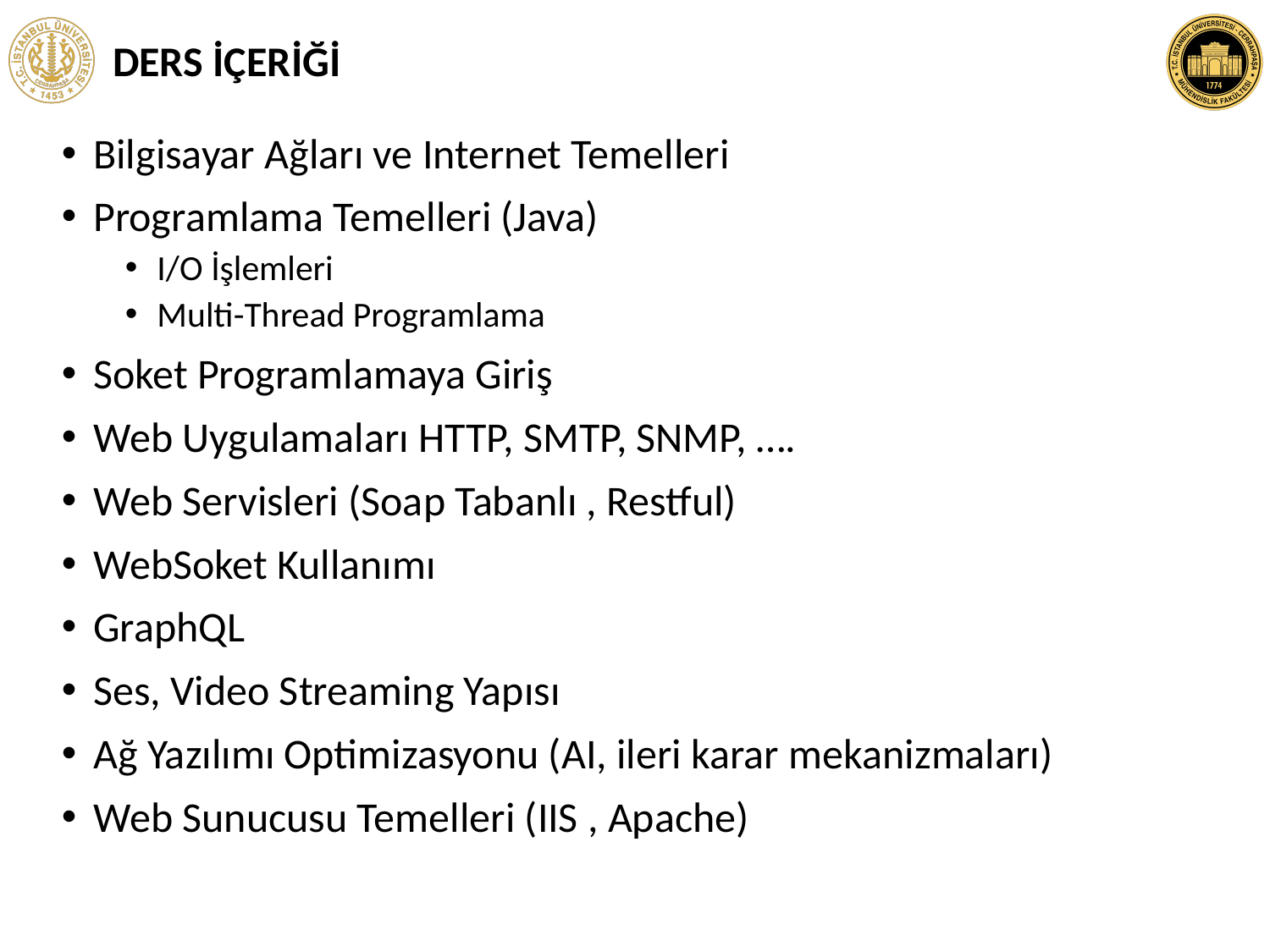

# DERS İÇERİĞİ
Bilgisayar Ağları ve Internet Temelleri
Programlama Temelleri (Java)
I/O İşlemleri
Multi-Thread Programlama
Soket Programlamaya Giriş
Web Uygulamaları HTTP, SMTP, SNMP, ….
Web Servisleri (Soap Tabanlı , Restful)
WebSoket Kullanımı
GraphQL
Ses, Video Streaming Yapısı
Ağ Yazılımı Optimizasyonu (AI, ileri karar mekanizmaları)
Web Sunucusu Temelleri (IIS , Apache)